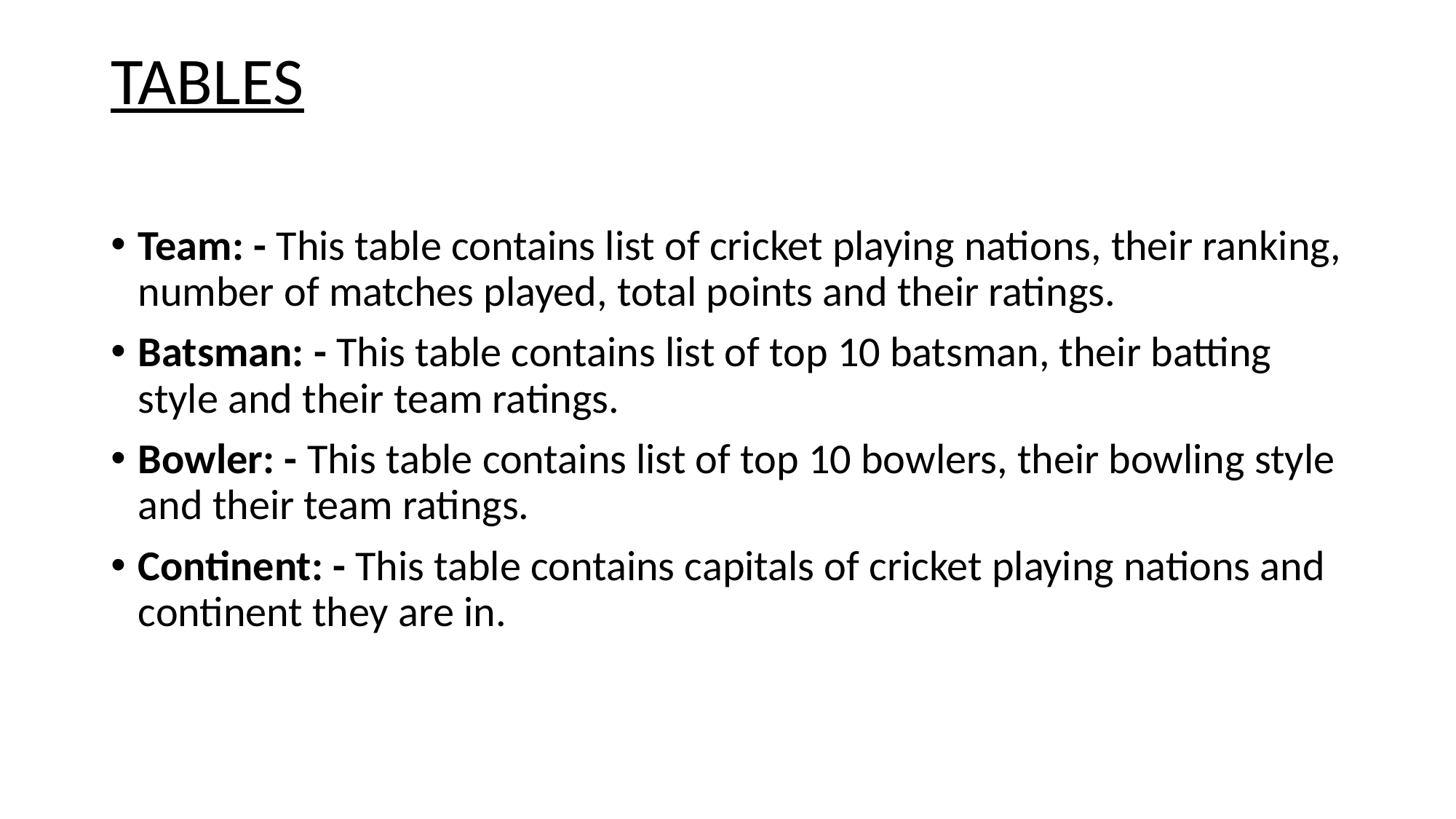

# TABLES
Team: - This table contains list of cricket playing nations, their ranking, number of matches played, total points and their ratings.
Batsman: - This table contains list of top 10 batsman, their batting style and their team ratings.
Bowler: - This table contains list of top 10 bowlers, their bowling style and their team ratings.
Continent: - This table contains capitals of cricket playing nations and continent they are in.